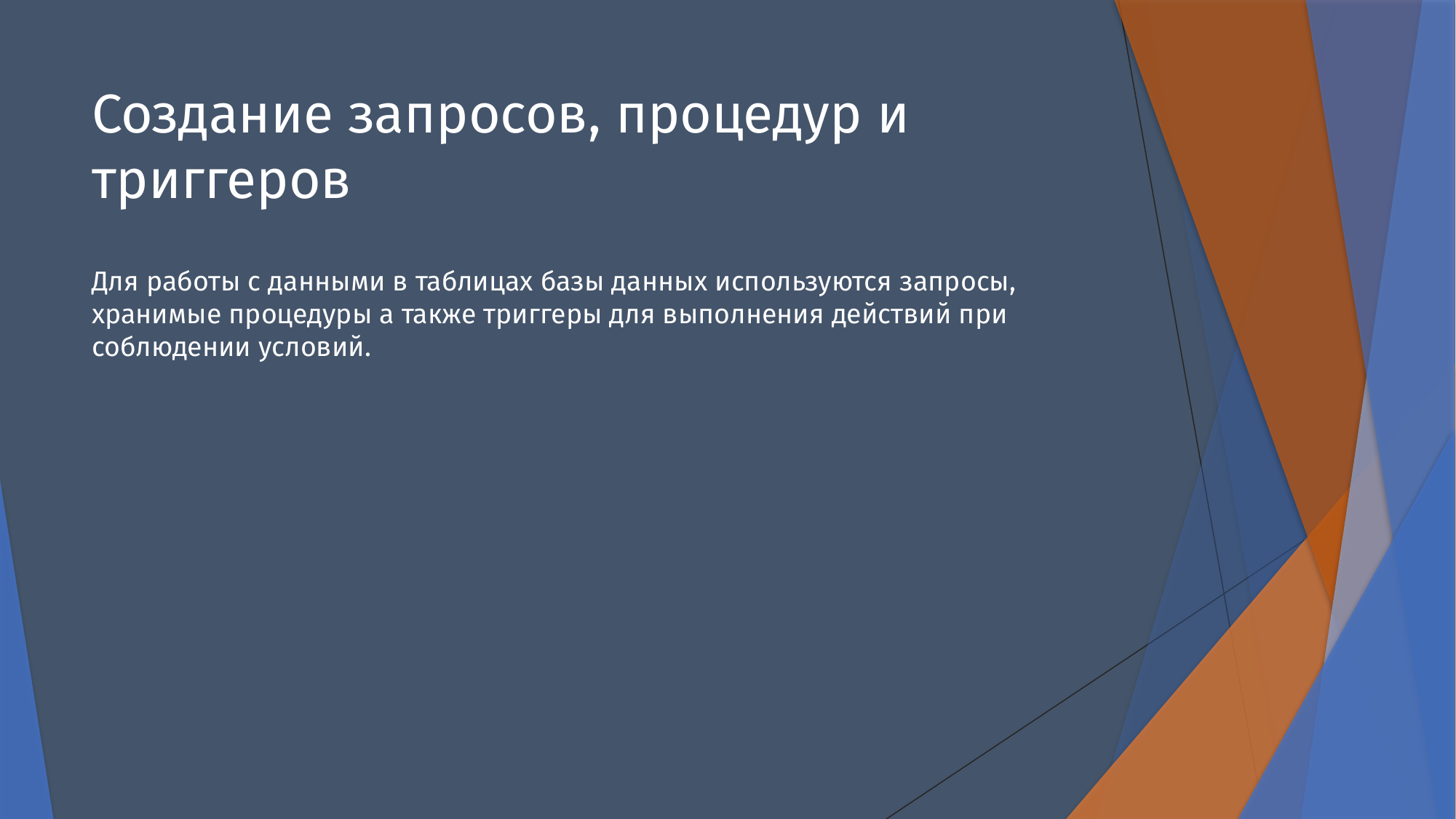

# Создание запросов, процедур и триггеров
Для работы с данными в таблицах базы данных используются запросы, хранимые процедуры а также триггеры для выполнения действий при соблюдении условий.